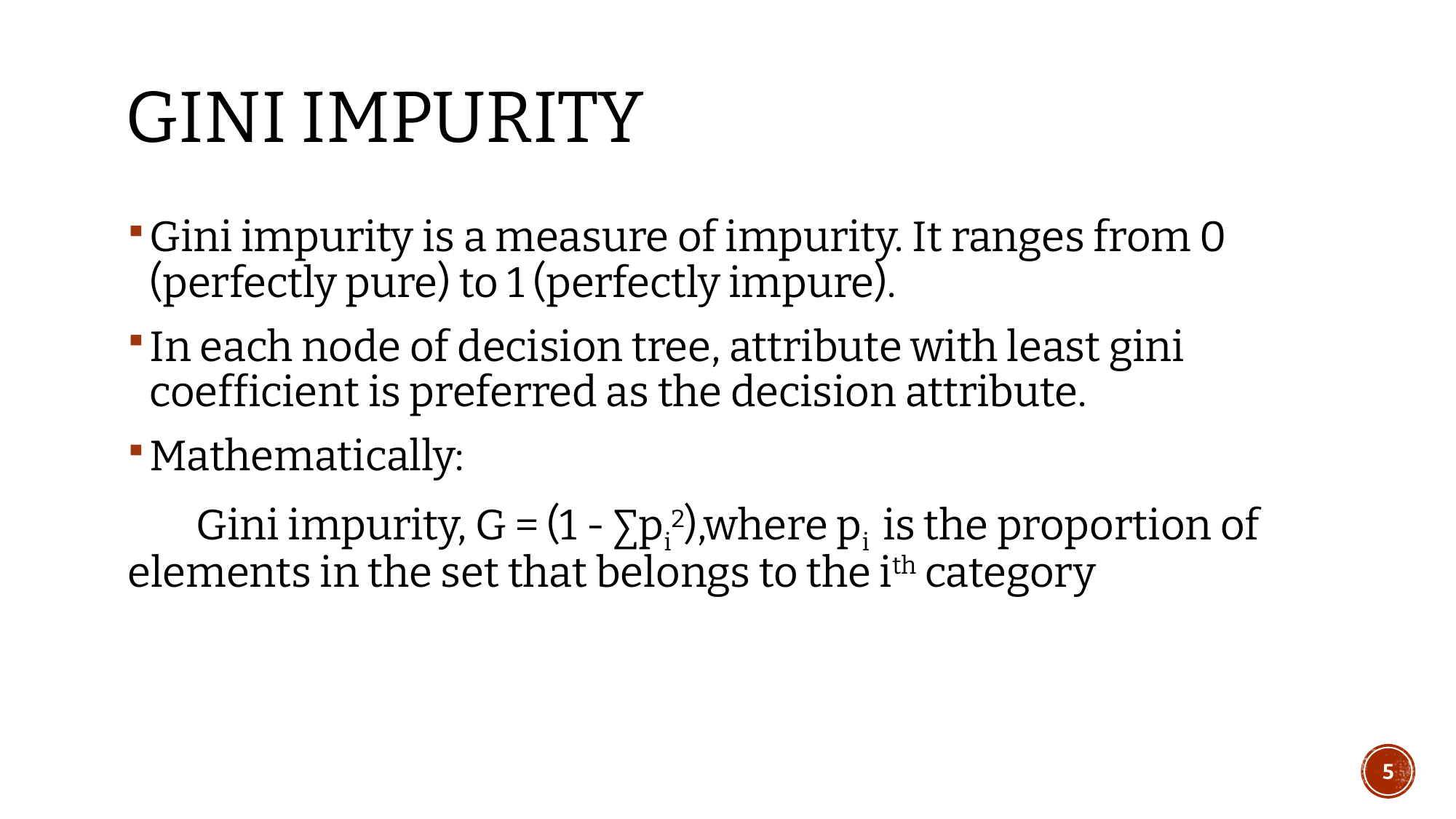

# GINI impurity
Gini impurity is a measure of impurity. It ranges from 0 (perfectly pure) to 1 (perfectly impure).
In each node of decision tree, attribute with least gini coefficient is preferred as the decision attribute.
Mathematically:
        Gini impurity, G = (1 - ∑pi2),where pi  is the proportion of elements in the set that belongs to the ith category
5